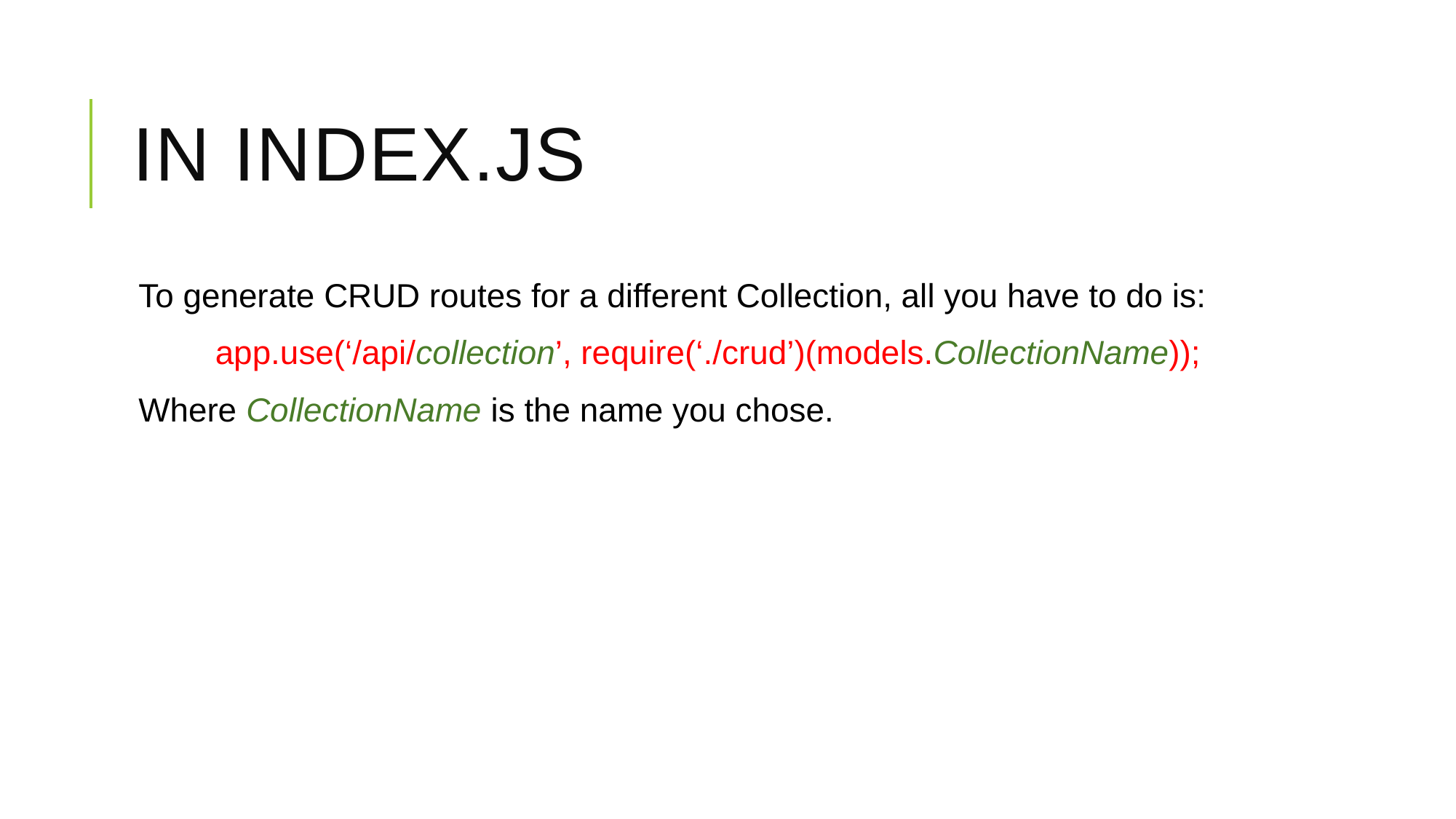

# In index.js
To generate CRUD routes for a different Collection, all you have to do is:
app.use(‘/api/collection’, require(‘./crud’)(models.CollectionName));
Where CollectionName is the name you chose.